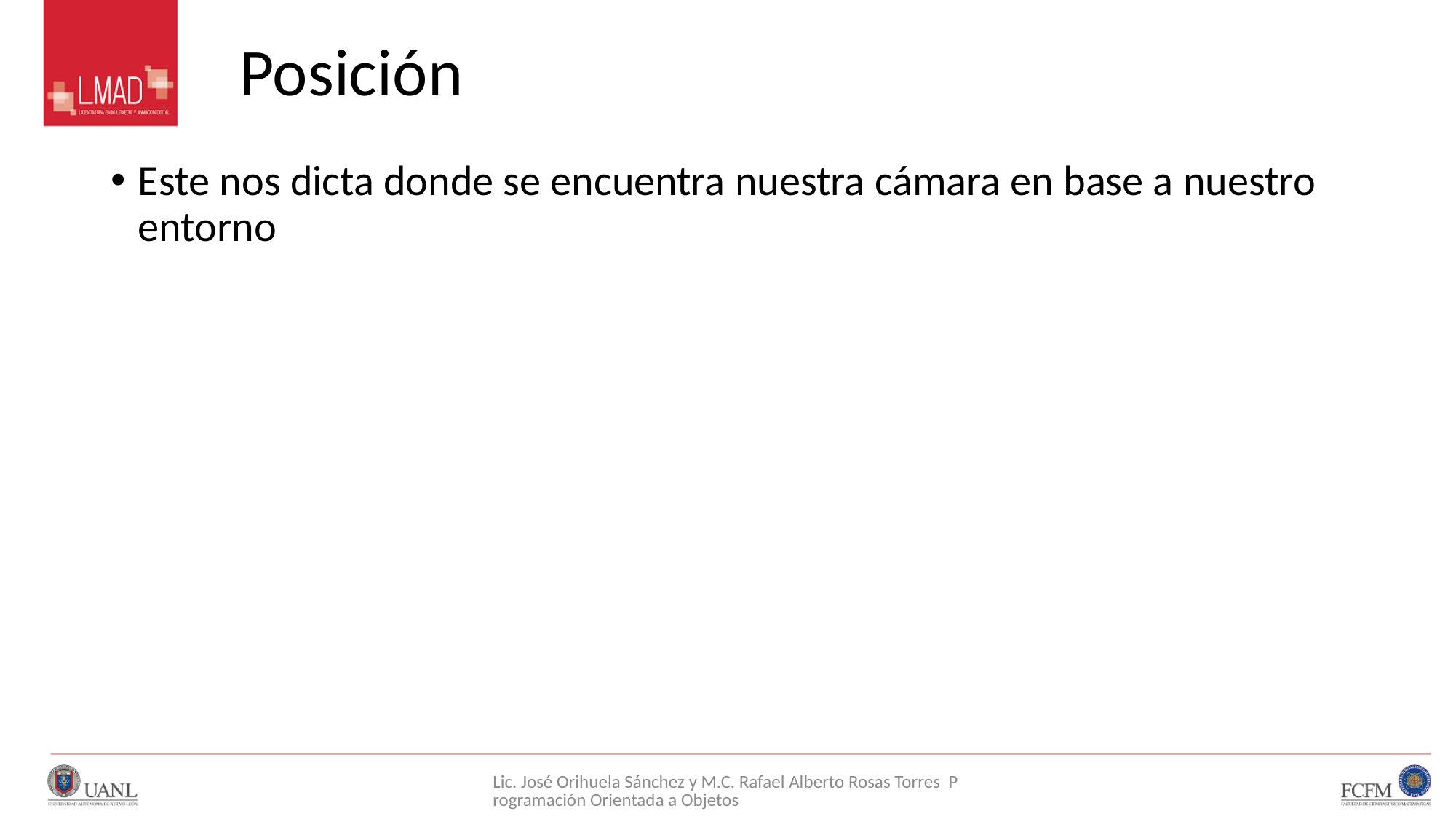

# Posición
Este nos dicta donde se encuentra nuestra cámara en base a nuestro entorno
Lic. José Orihuela Sánchez y M.C. Rafael Alberto Rosas Torres  Programación Orientada a Objetos